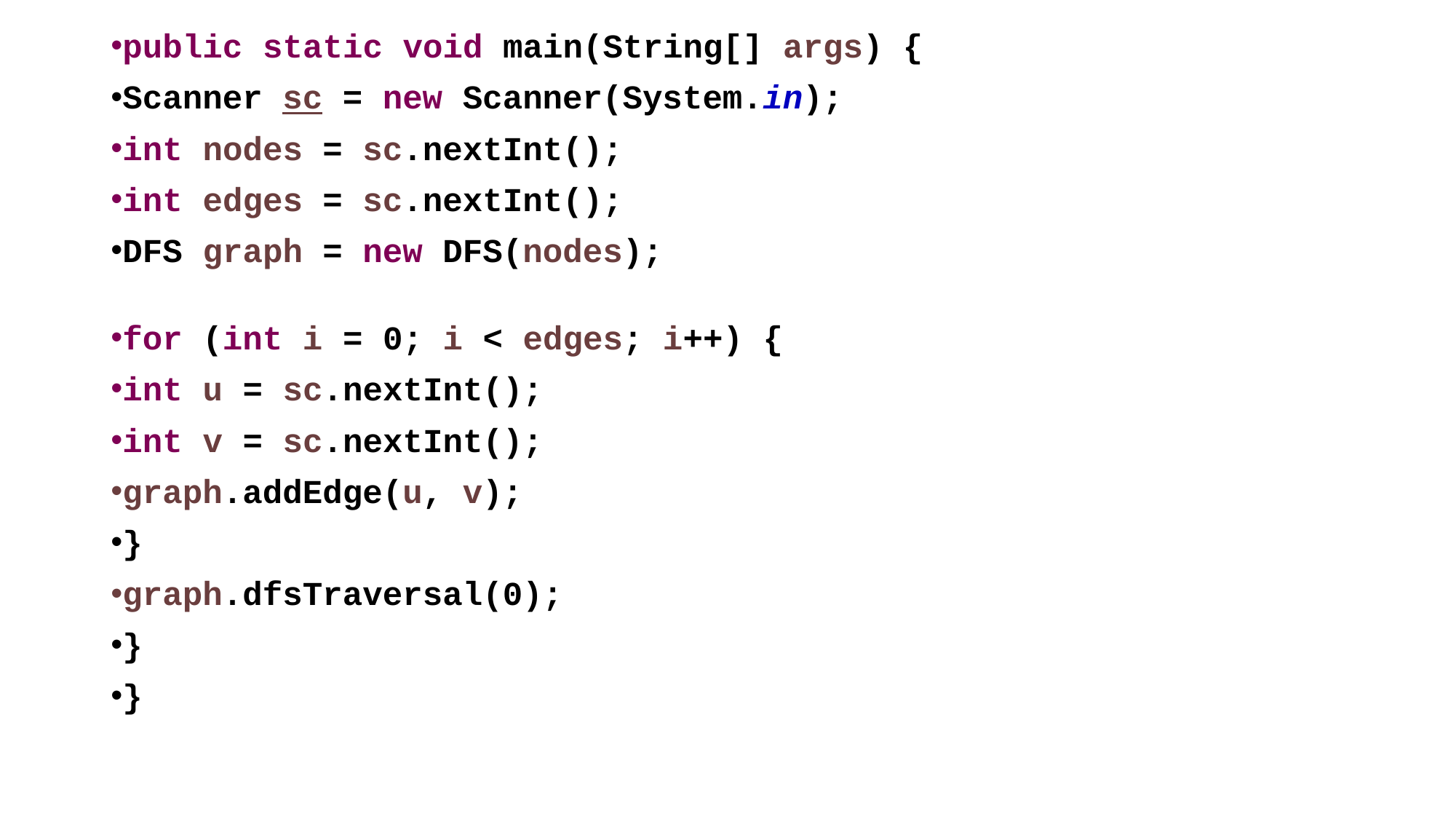

public static void main(String[] args) {
Scanner sc = new Scanner(System.in);
int nodes = sc.nextInt();
int edges = sc.nextInt();
DFS graph = new DFS(nodes);
for (int i = 0; i < edges; i++) {
int u = sc.nextInt();
int v = sc.nextInt();
graph.addEdge(u, v);
}
graph.dfsTraversal(0);
}
}